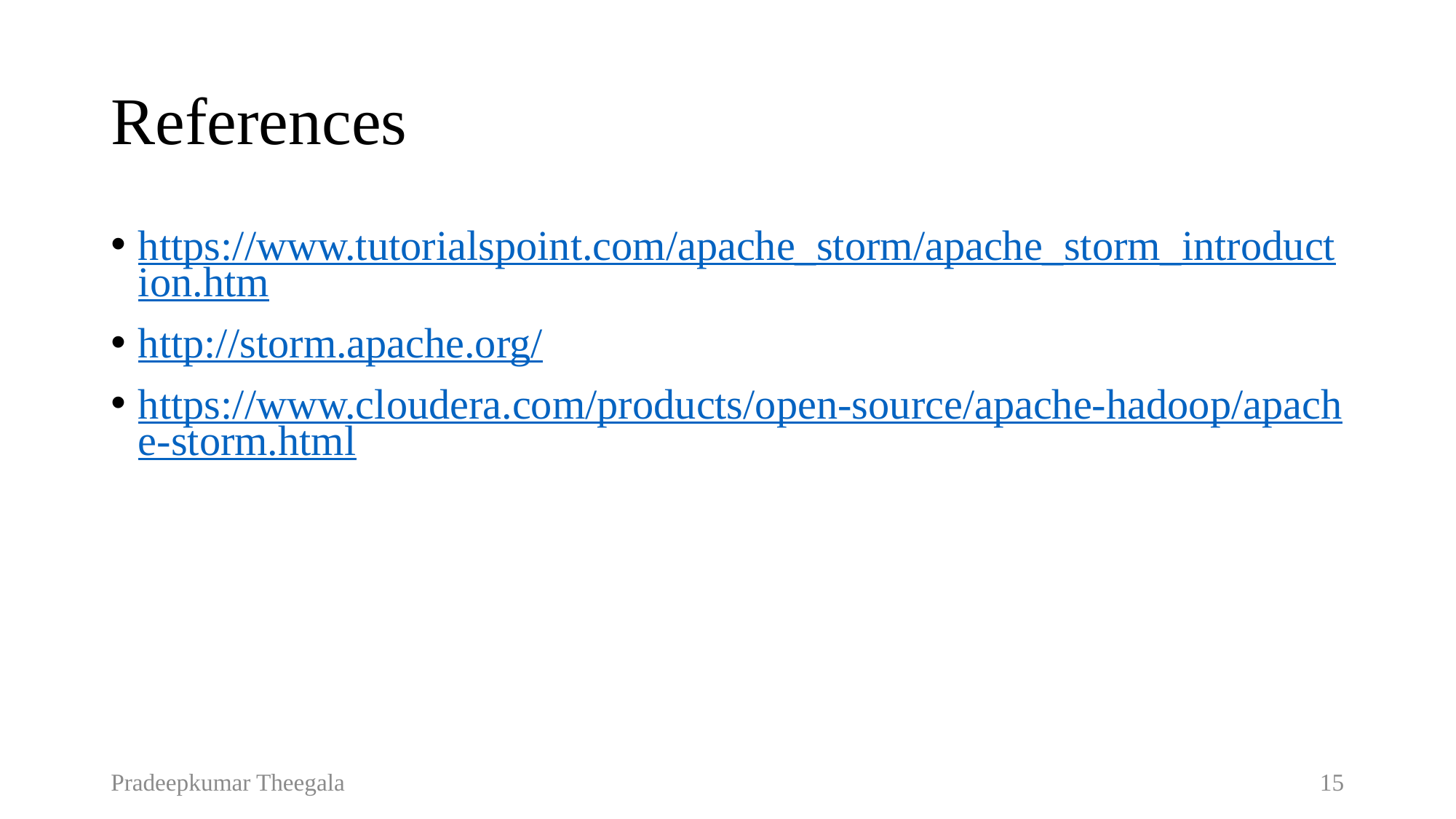

# References
https://www.tutorialspoint.com/apache_storm/apache_storm_introduction.htm
http://storm.apache.org/
https://www.cloudera.com/products/open-source/apache-hadoop/apache-storm.html

Pradeepkumar Theegala
15